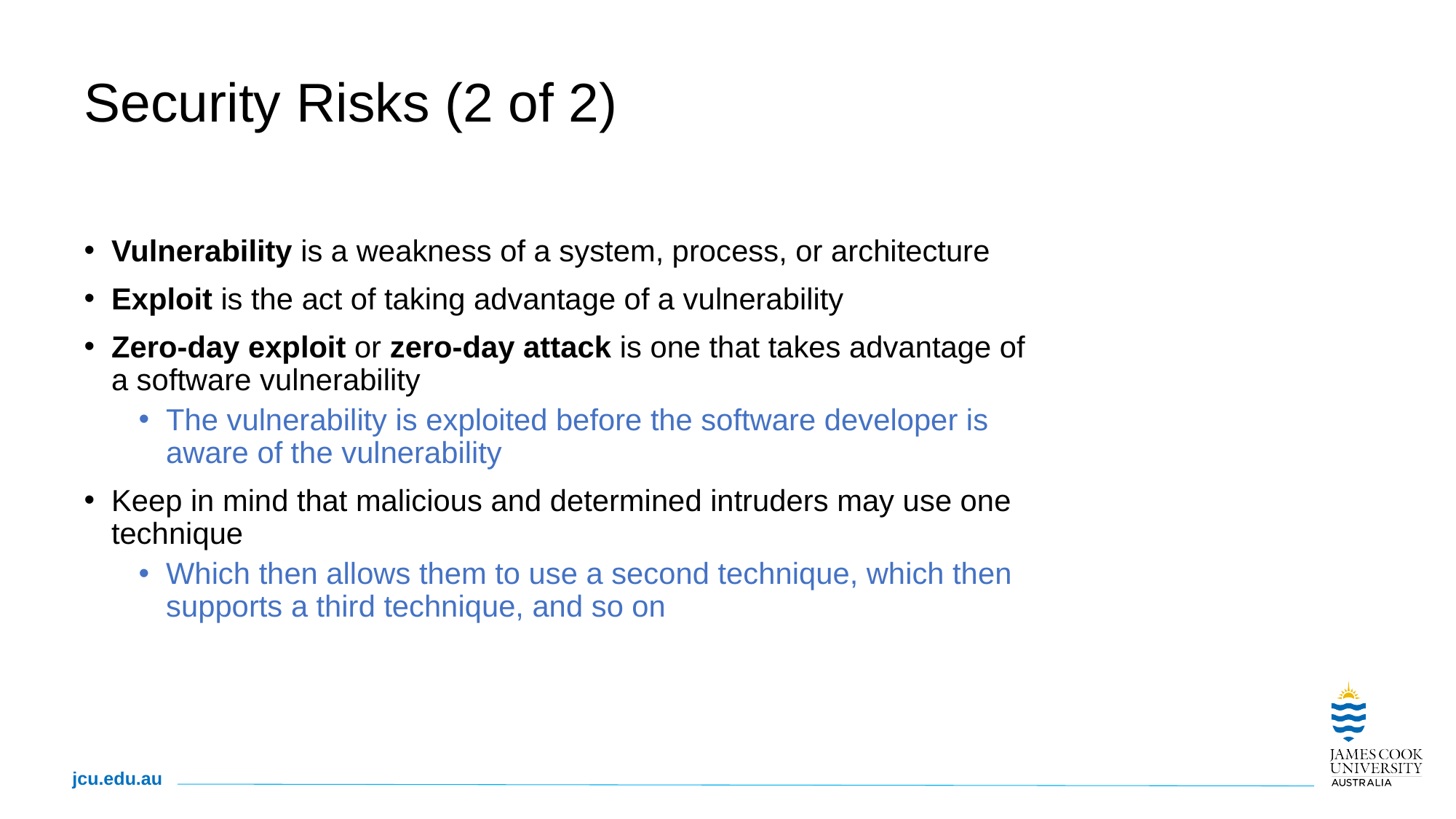

# Security Risks (2 of 2)
Vulnerability is a weakness of a system, process, or architecture
Exploit is the act of taking advantage of a vulnerability
Zero-day exploit or zero-day attack is one that takes advantage of a software vulnerability
The vulnerability is exploited before the software developer is aware of the vulnerability
Keep in mind that malicious and determined intruders may use one technique
Which then allows them to use a second technique, which then supports a third technique, and so on